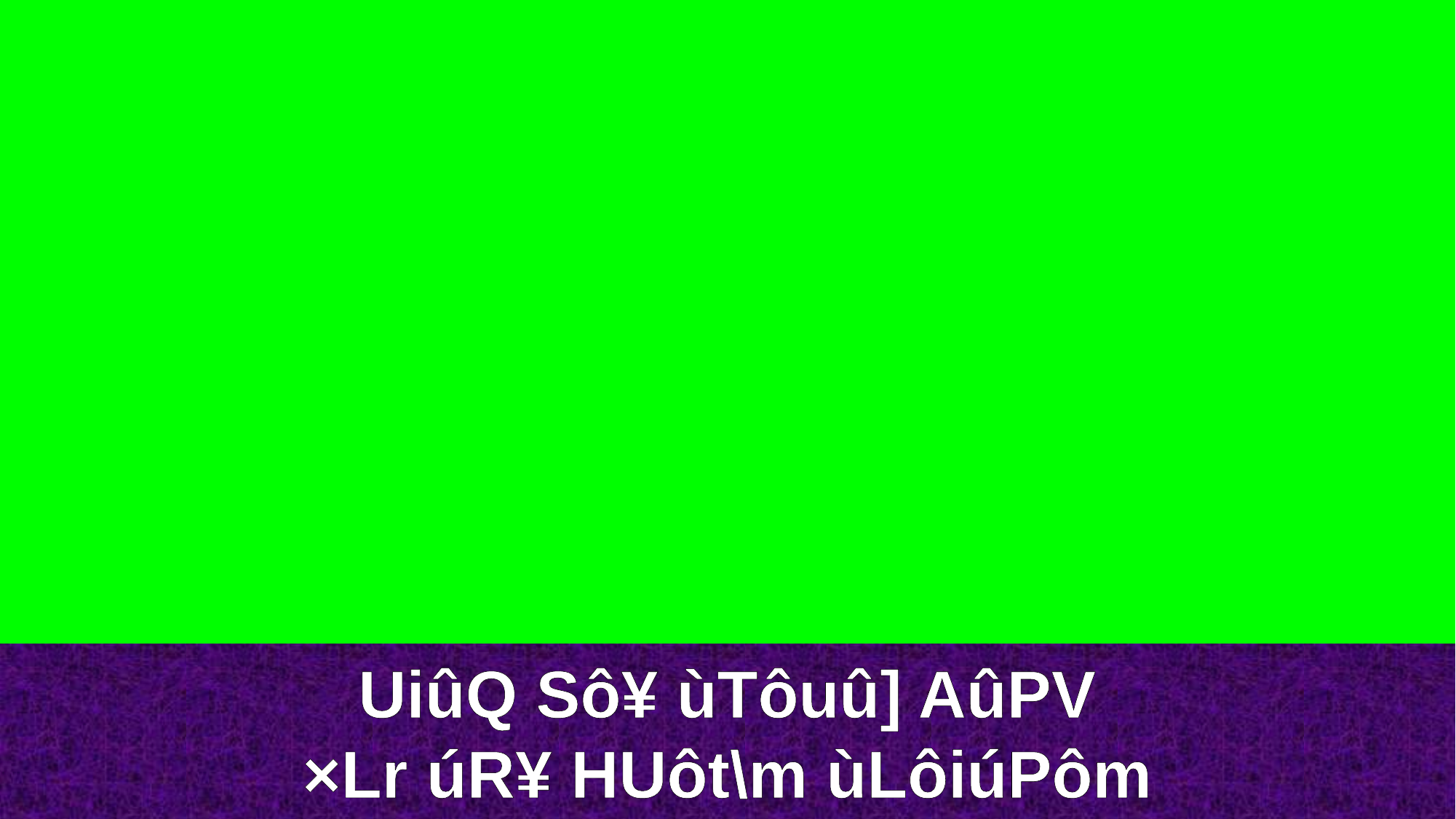

UiûQ Sô¥ ùTôuû] AûPV
×Lr úR¥ HUôt\m ùLôiúPôm